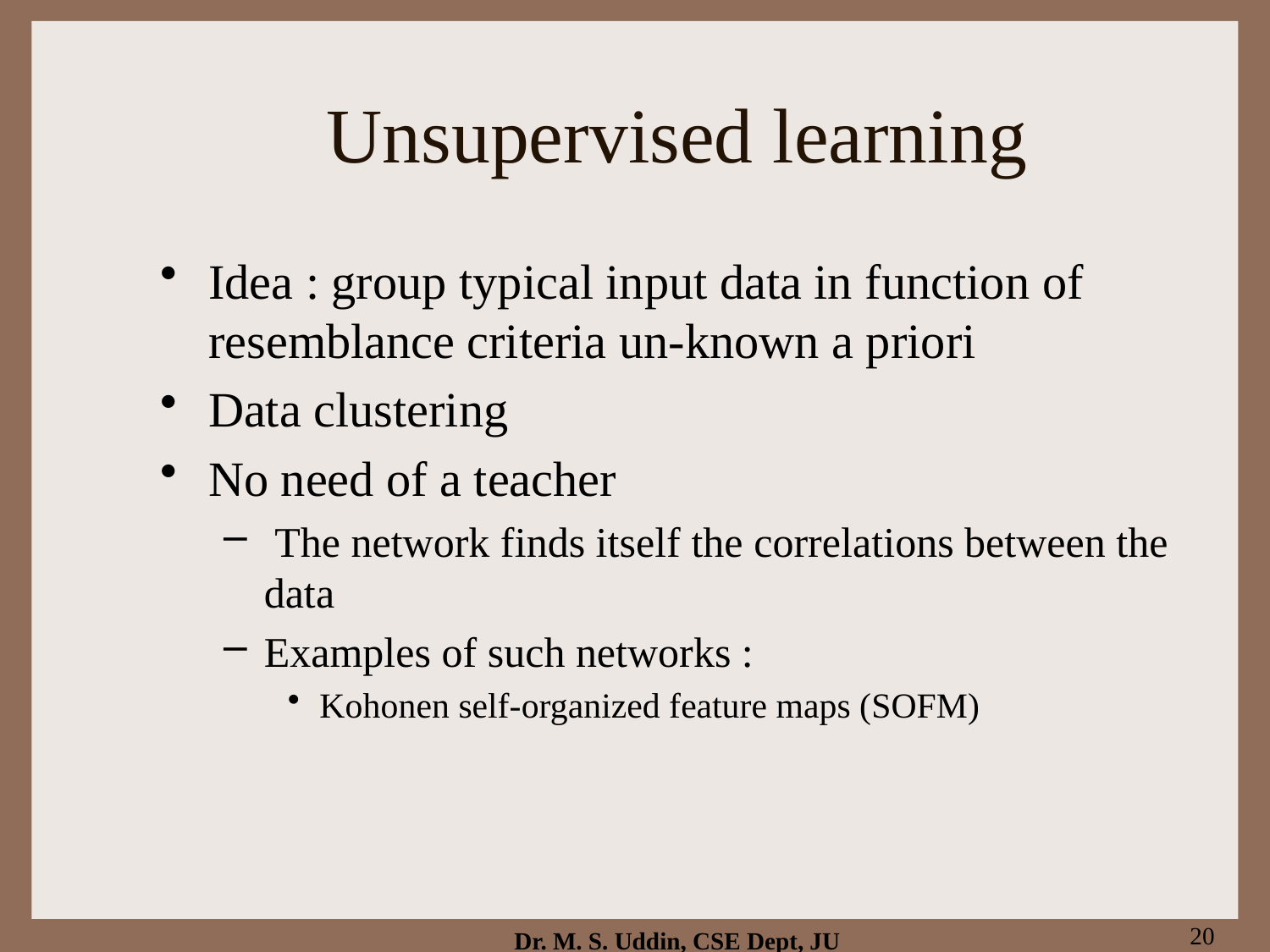

# Unsupervised learning
Idea : group typical input data in function of resemblance criteria un-known a priori
Data clustering
No need of a teacher
 The network finds itself the correlations between the data
Examples of such networks :
Kohonen self-organized feature maps (SOFM)

20
Dr. M. S. Uddin, CSE Dept, JU